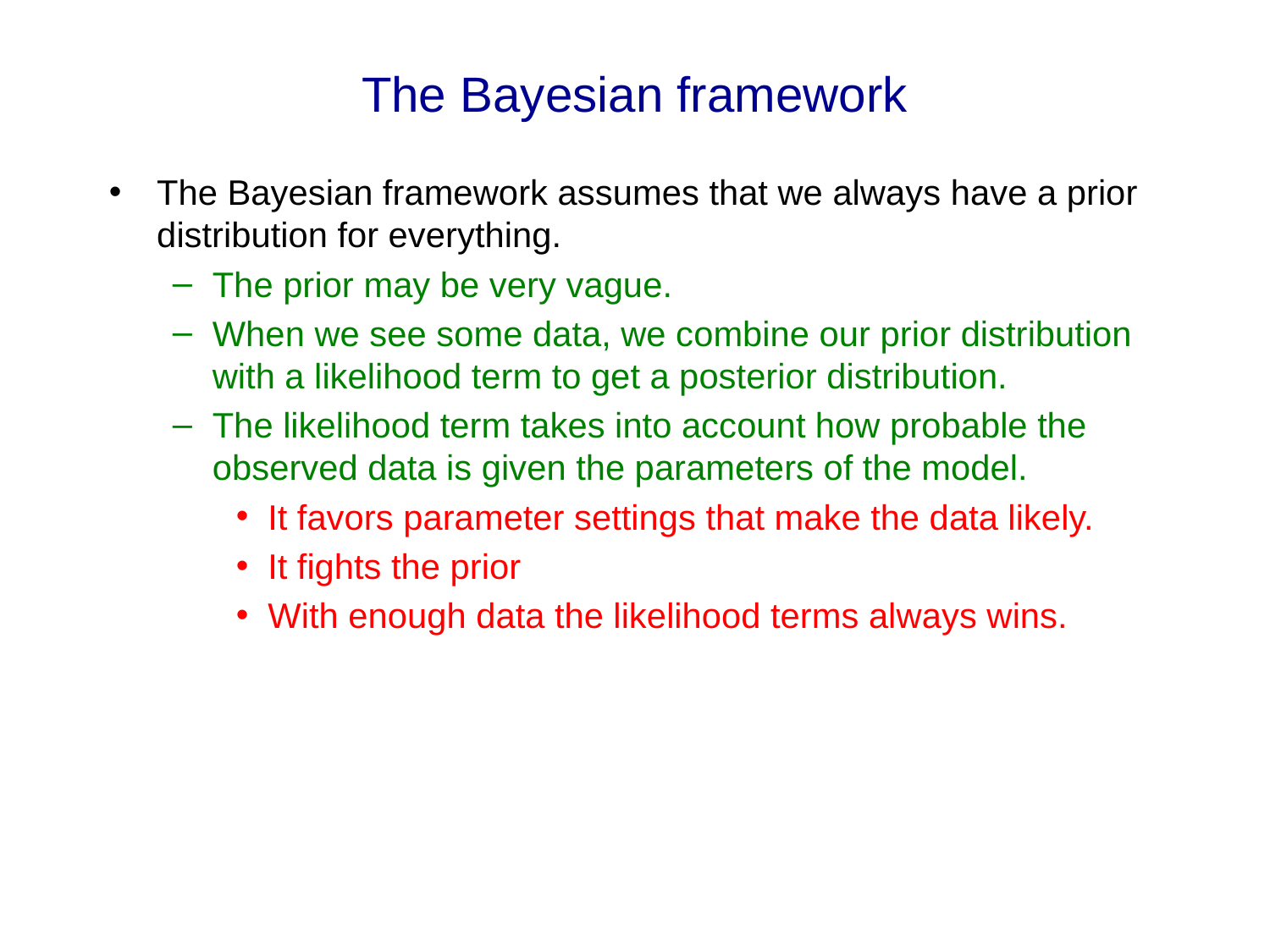

# The Bayesian framework
The Bayesian framework assumes that we always have a prior distribution for everything.
The prior may be very vague.
When we see some data, we combine our prior distribution with a likelihood term to get a posterior distribution.
The likelihood term takes into account how probable the observed data is given the parameters of the model.
It favors parameter settings that make the data likely.
It fights the prior
With enough data the likelihood terms always wins.